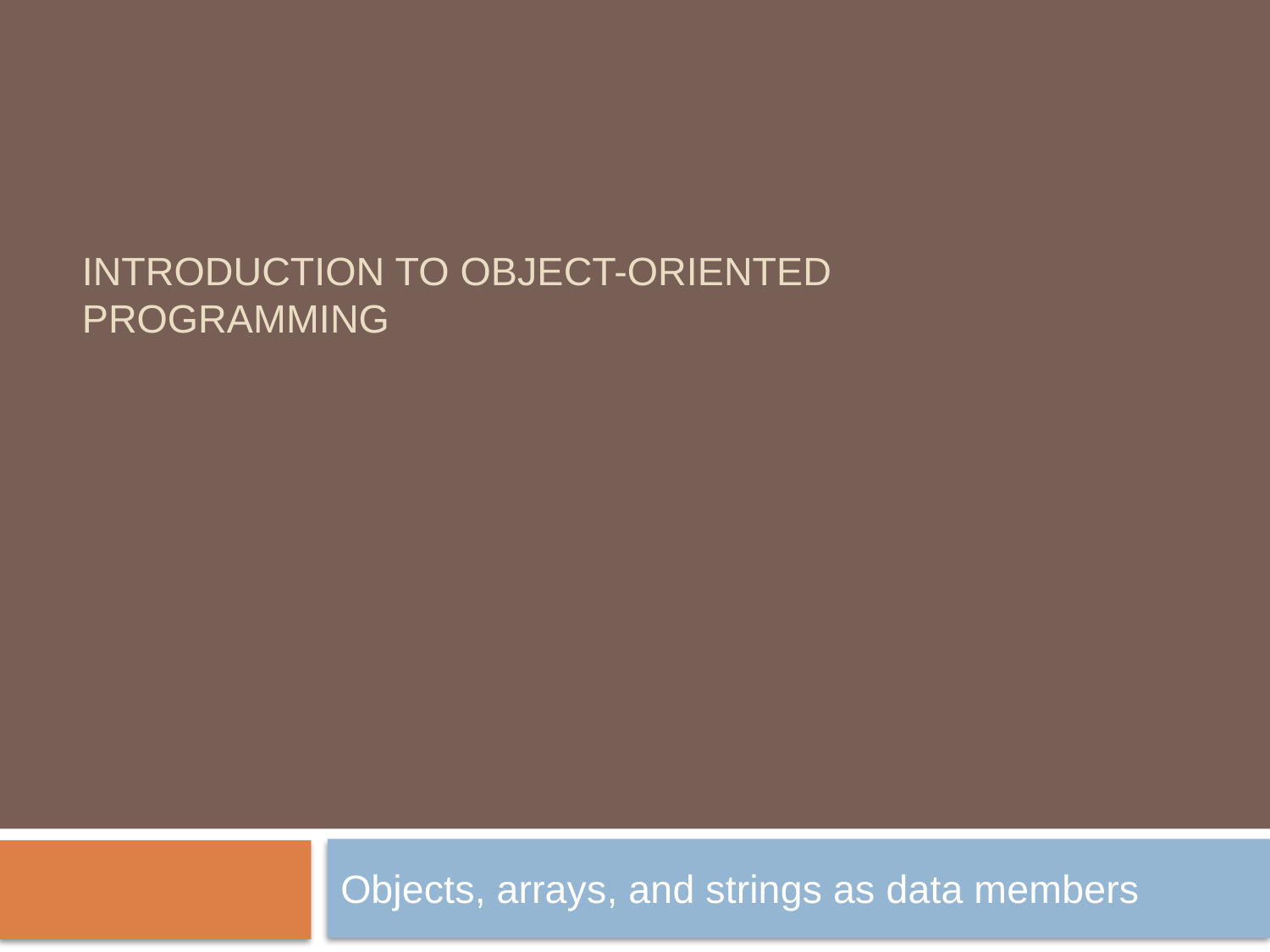

# Introduction to object-oriented programming
Objects, arrays, and strings as data members